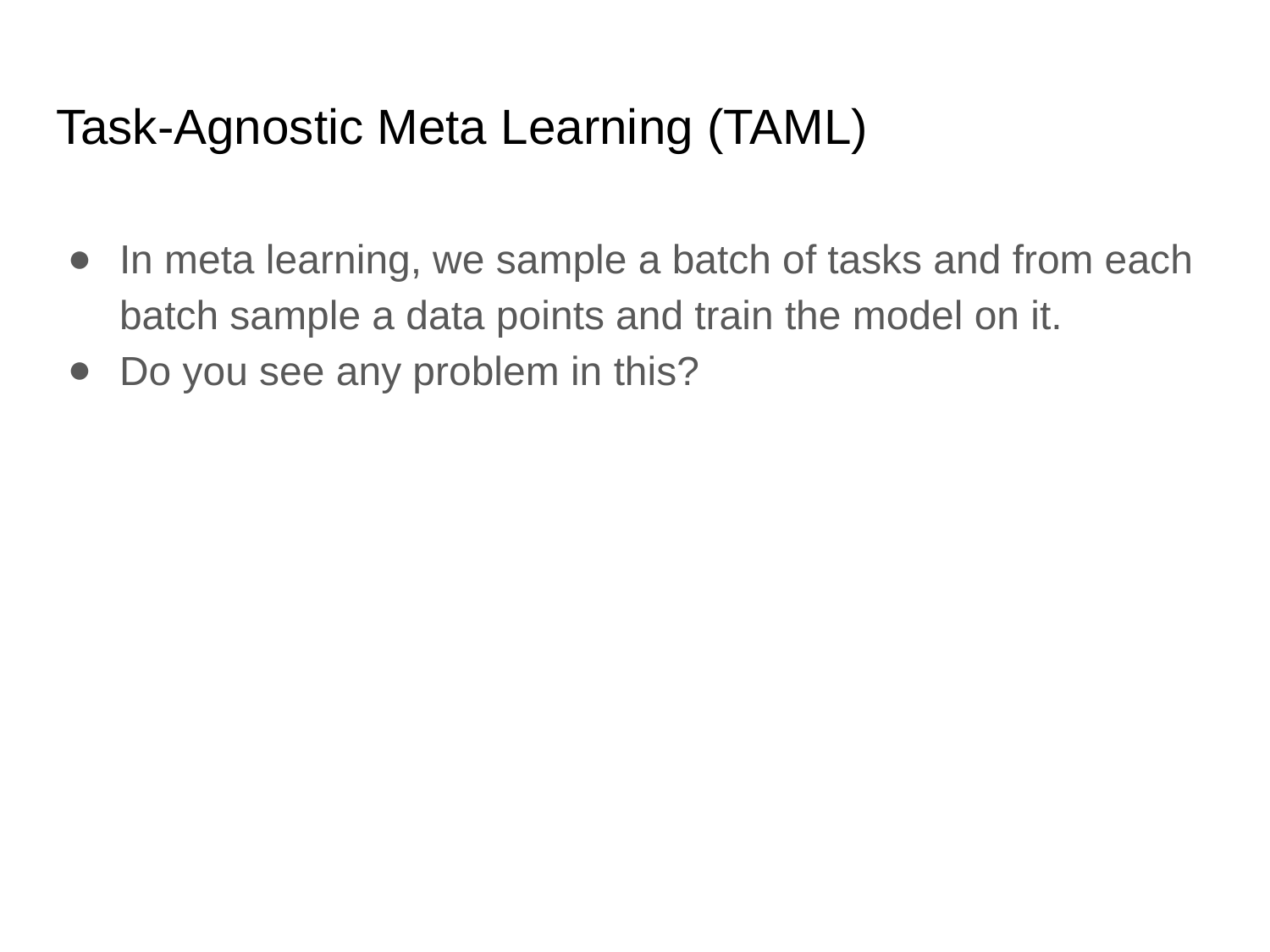

# Task-Agnostic Meta Learning (TAML)
In meta learning, we sample a batch of tasks and from each batch sample a data points and train the model on it.
Do you see any problem in this?